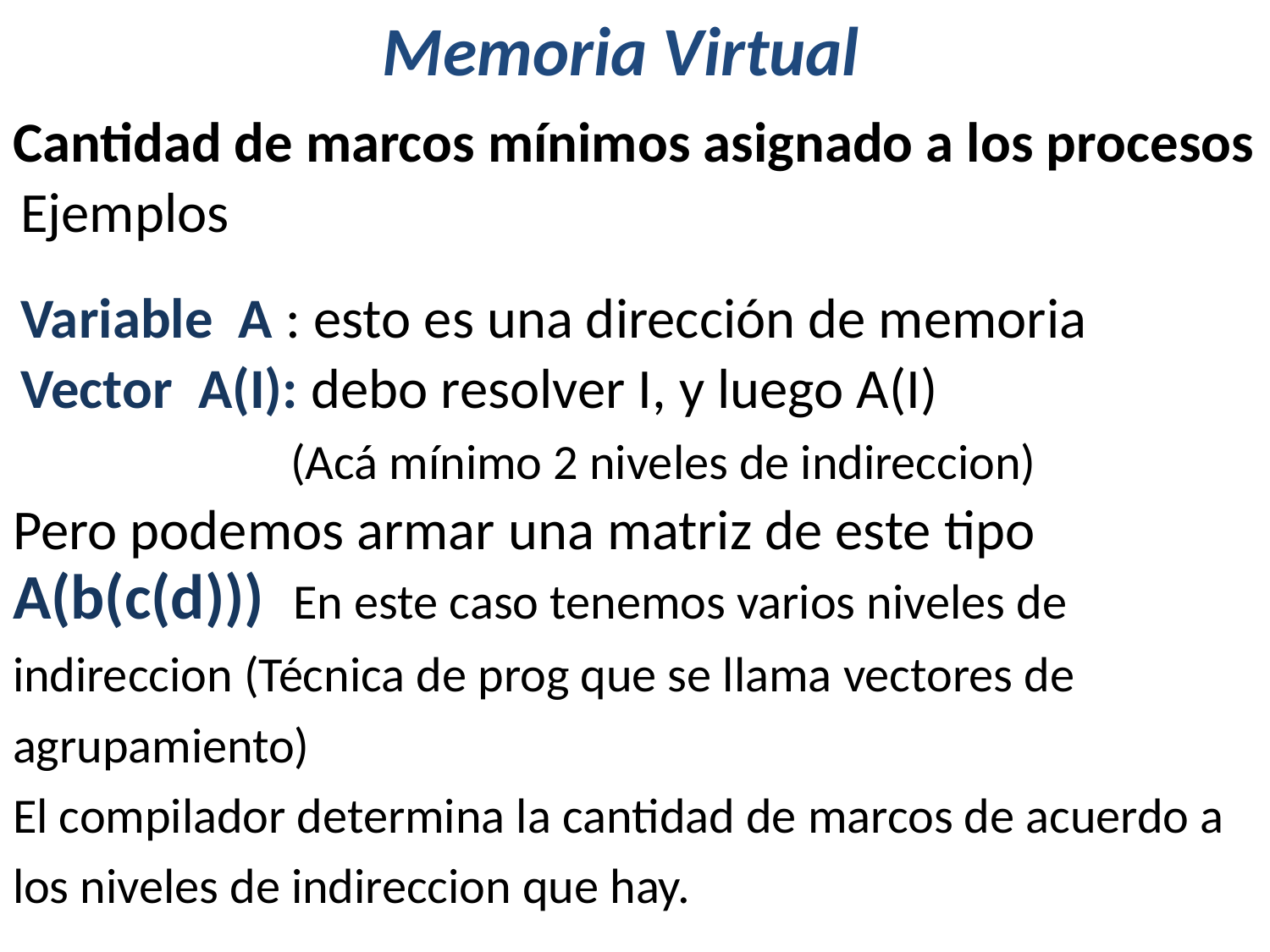

# Memoria Virtual
Cantidad de marcos mínimos asignado a los procesos

Ejemplos

Variable  A : esto es una dirección de memoria
Vector  A(I): debo resolver I, y luego A(I)
                      (Acá mínimo 2 niveles de indireccion)
Pero podemos armar una matriz de este tipo
A(b(c(d)))  En este caso tenemos varios niveles de indireccion (Técnica de prog que se llama vectores de agrupamiento)
El compilador determina la cantidad de marcos de acuerdo a los niveles de indireccion que hay.